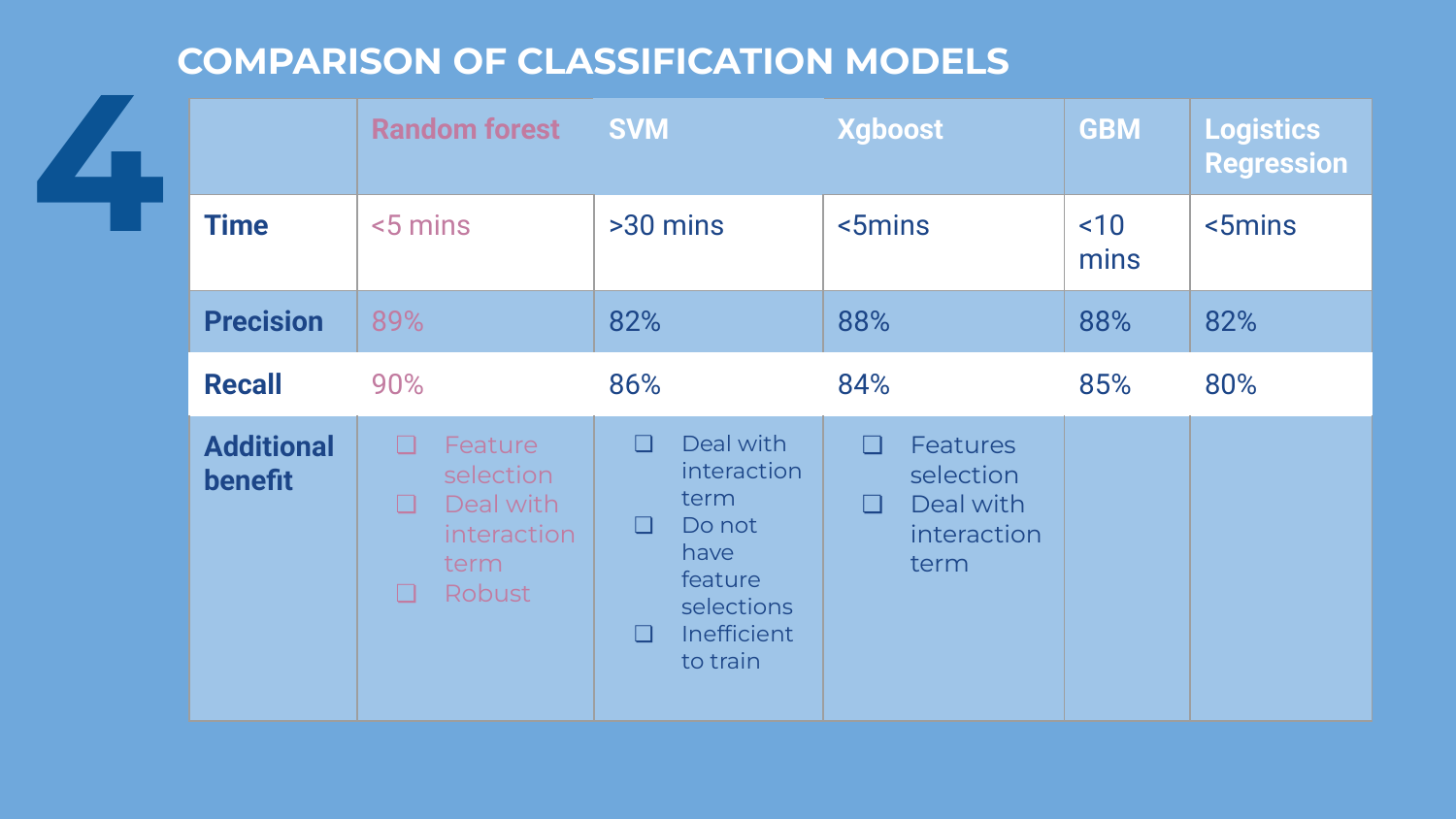

4
COMPARISON OF CLASSIFICATION MODELS

|  | Random forest | SVM | Xgboost | GBM | Logistics Regression |
| --- | --- | --- | --- | --- | --- |
| Time | <5 mins | >30 mins | <5mins | <10 mins | <5mins |
| Precision | 89% | 82% | 88% | 88% | 82% |
| Recall | 90% | 86% | 84% | 85% | 80% |
| Additional benefit | Feature selection Deal with interaction term Robust | Deal with interaction term Do not have feature selections Inefficient to train | Features selection Deal with interaction term |  |  |